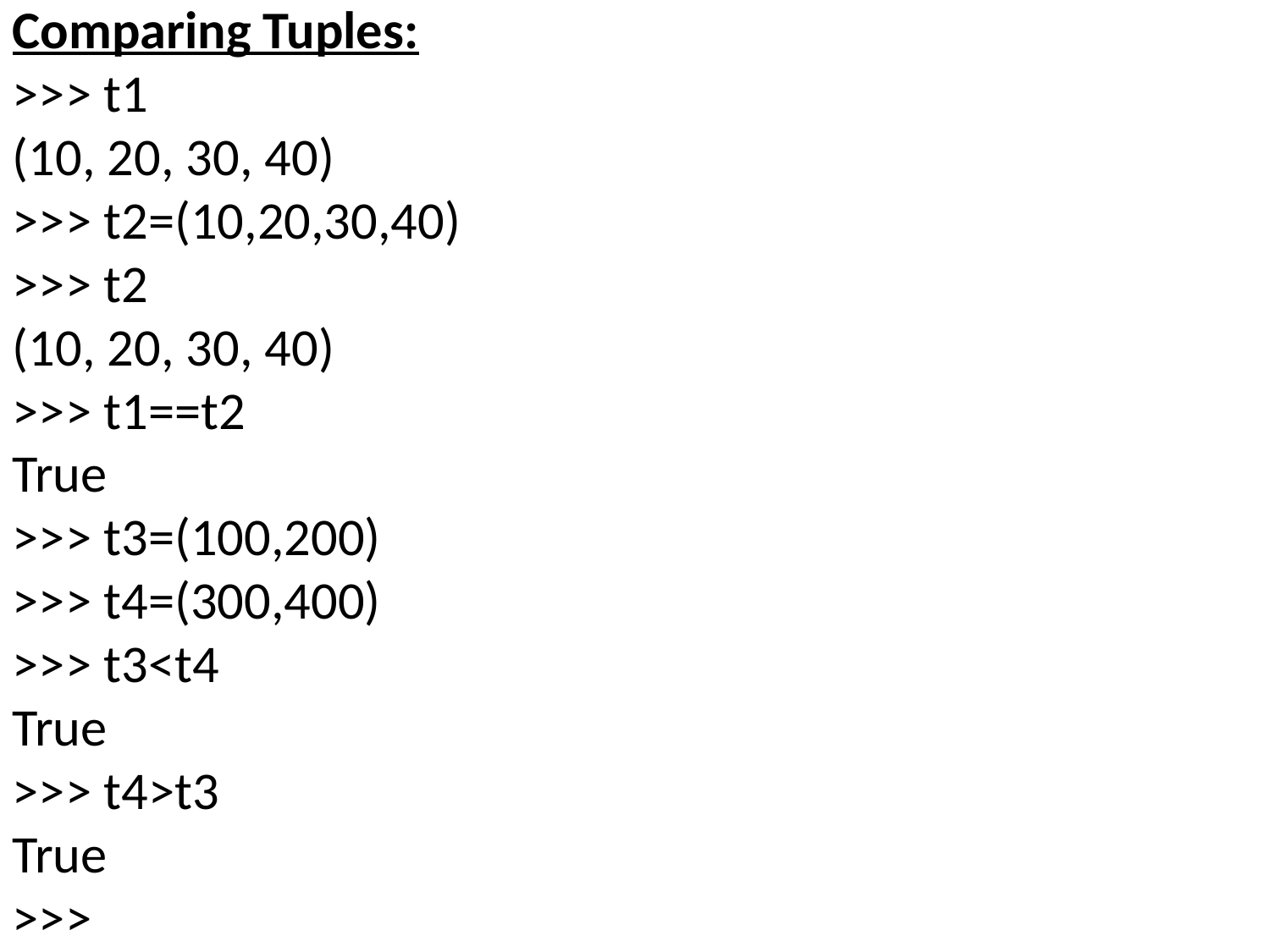

Comparing Tuples:
>>> t1
(10, 20, 30, 40)
>>> t2=(10,20,30,40)
>>> t2
(10, 20, 30, 40)
>>> t1==t2
True
>>> t3=(100,200)
>>> t4=(300,400)
>>> t3<t4
True
>>> t4>t3
True
>>>